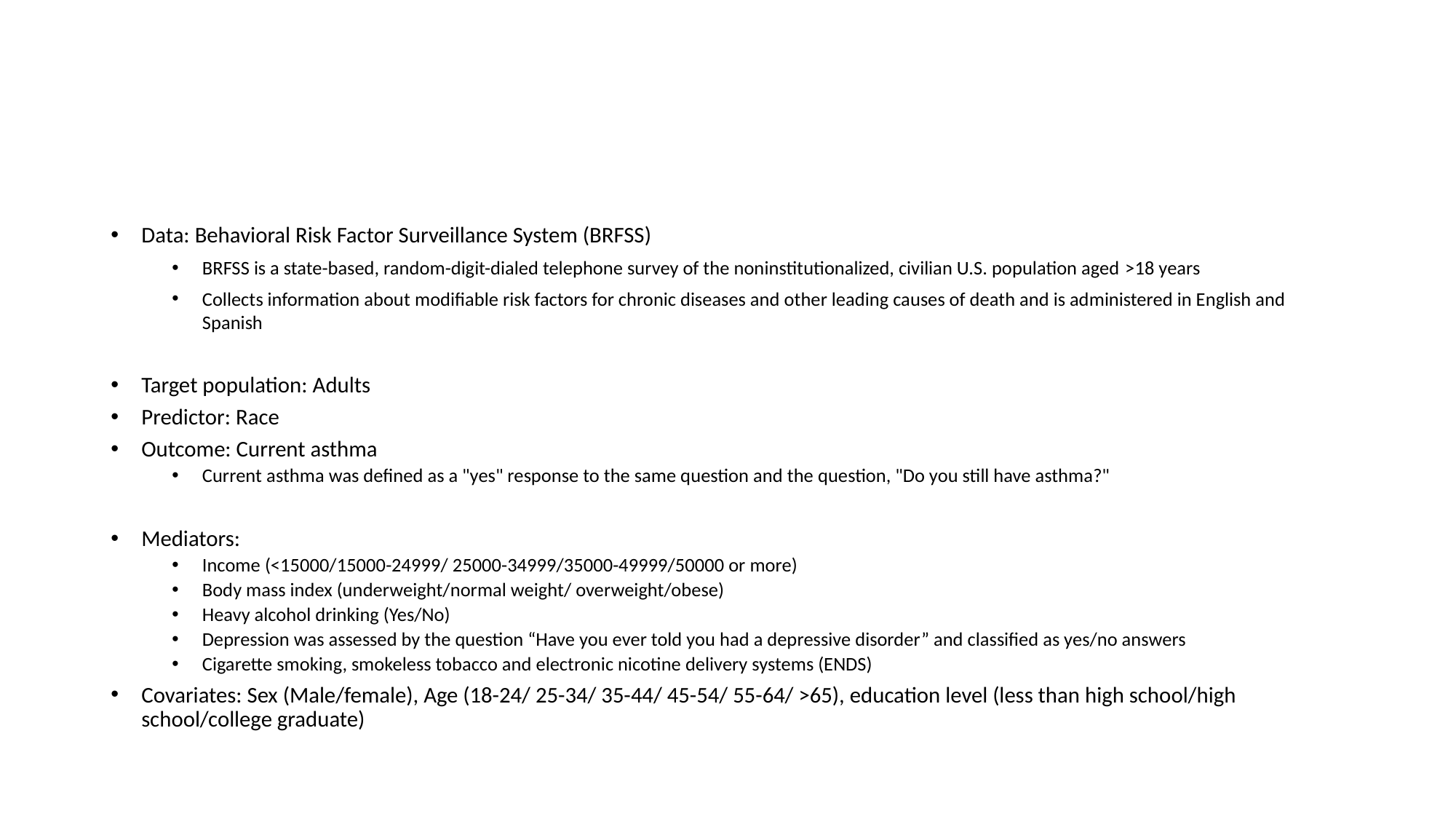

#
Data: Behavioral Risk Factor Surveillance System (BRFSS)
BRFSS is a state-based, random-digit-dialed telephone survey of the noninstitutionalized, civilian U.S. population aged >18 years
Collects information about modifiable risk factors for chronic diseases and other leading causes of death and is administered in English and Spanish

Target population: Adults
Predictor: Race
Outcome: Current asthma
Current asthma was defined as a "yes" response to the same question and the question, "Do you still have asthma?"

Mediators:
Income (<15000/15000-24999/ 25000-34999/35000-49999/50000 or more)
Body mass index (underweight/normal weight/ overweight/obese)
Heavy alcohol drinking (Yes/No)
Depression was assessed by the question “Have you ever told you had a depressive disorder” and classified as yes/no answers
Cigarette smoking, smokeless tobacco and electronic nicotine delivery systems (ENDS)
Covariates: Sex (Male/female), Age (18-24/ 25-34/ 35-44/ 45-54/ 55-64/ >65), education level (less than high school/high school/college graduate)